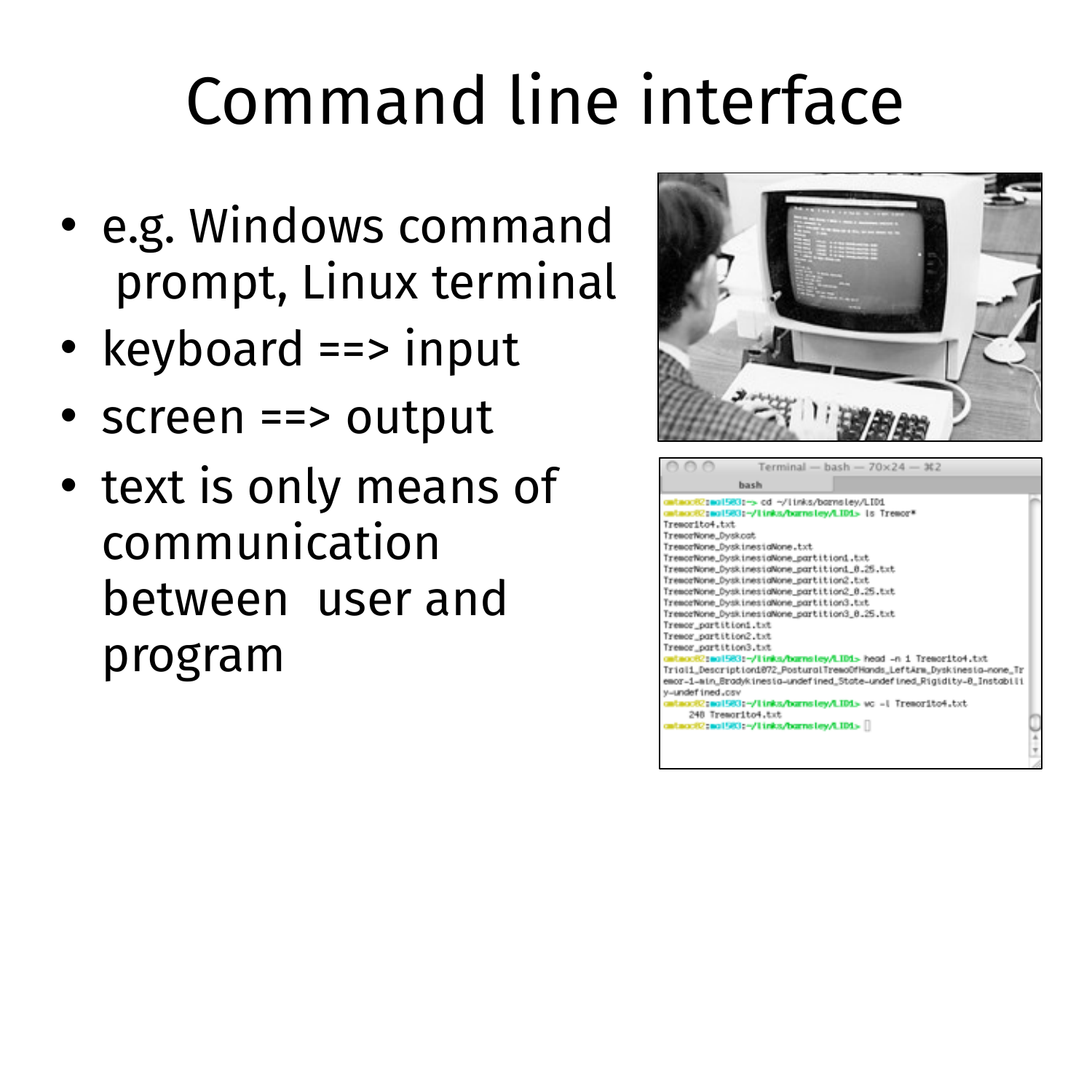

# Command line interface

e.g. Windows command  prompt, Linux terminal
keyboard ==> input
screen ==> output
text is only means of  communication between  user and program